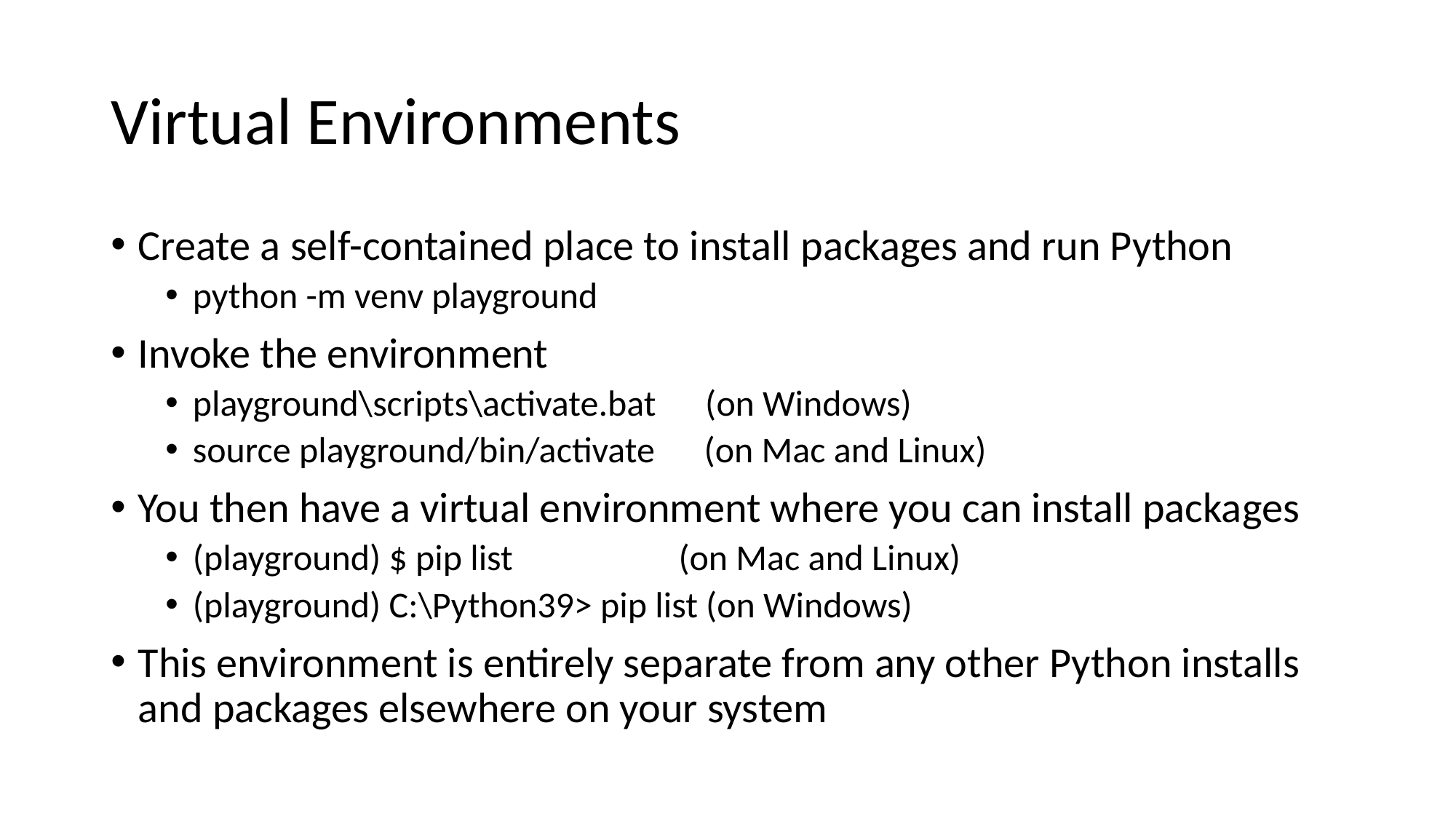

# Virtual Environments
Create a self-contained place to install packages and run Python
python -m venv playground
Invoke the environment
playground\scripts\activate.bat      (on Windows)
source playground/bin/activate      (on Mac and Linux)
You then have a virtual environment where you can install packages
(playground) $ pip list		      (on Mac and Linux)
(playground) C:\Python39> pip list (on Windows)
This environment is entirely separate from any other Python installs and packages elsewhere on your system